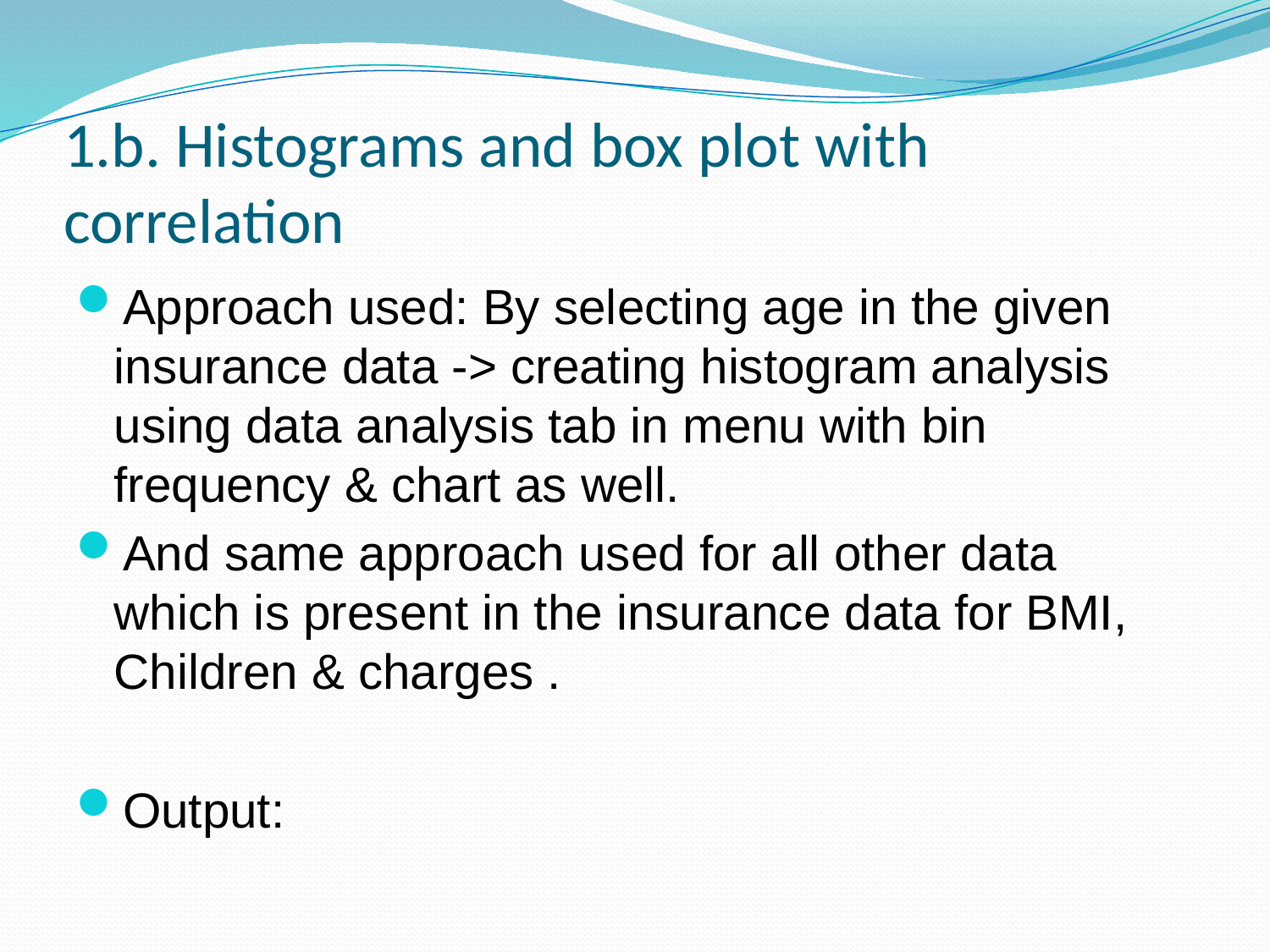

# 1.b. Histograms and box plot with correlation
Approach used: By selecting age in the given insurance data -> creating histogram analysis using data analysis tab in menu with bin frequency & chart as well.
And same approach used for all other data which is present in the insurance data for BMI, Children & charges .

Output: